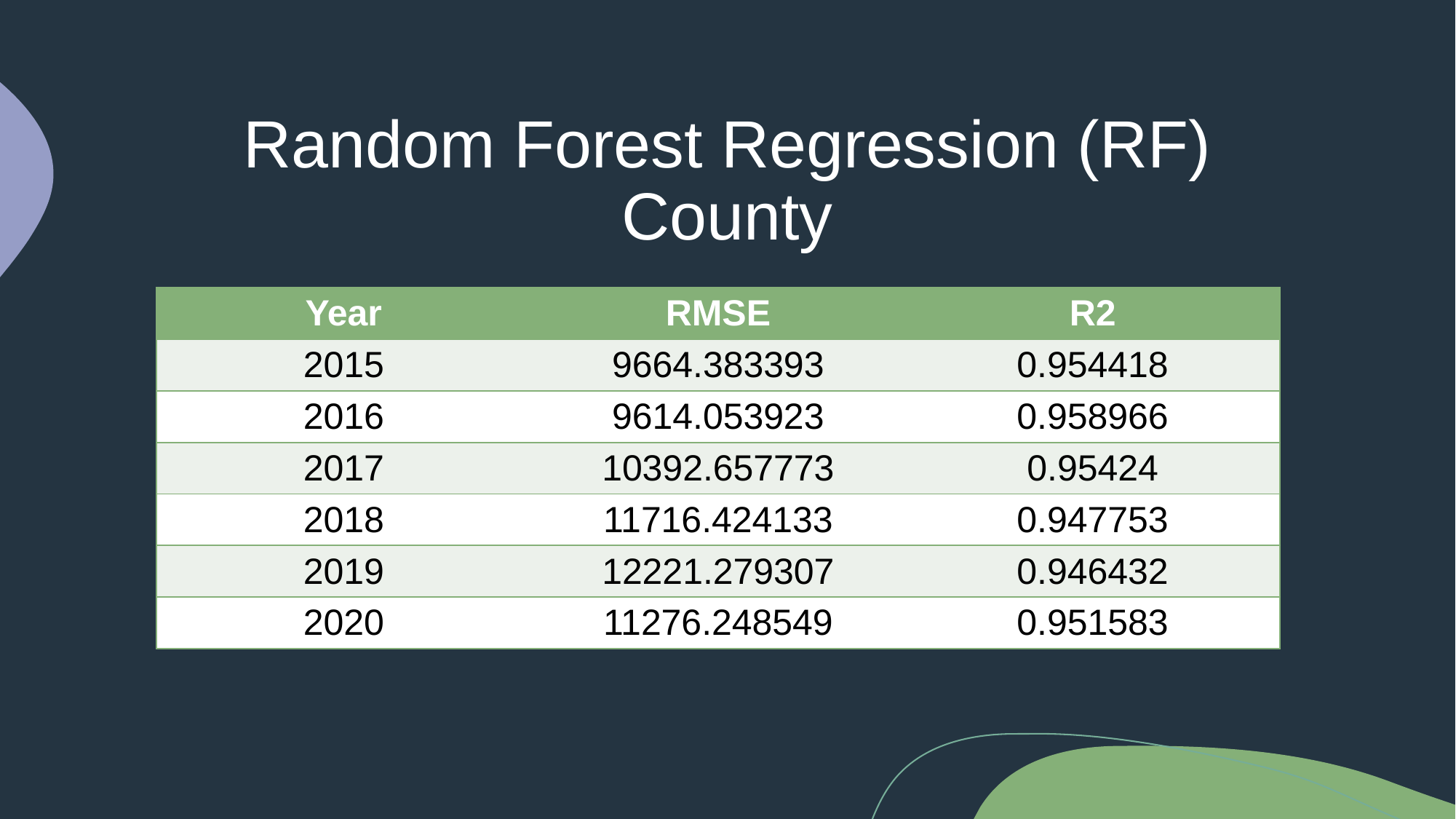

# Random Forest Regression (RF)
County
| Year​ | RMSE​ | R2​ |
| --- | --- | --- |
| 2015​ | ​9664.383393 | 0.954418​ |
| 2016​ | ​9614.053923 | 0.958966​ |
| 2017​ | ​10392.657773 | 0.95424​ |
| 2018​ | ​11716.424133 | 0.947753​ |
| 2019​ | ​12221.279307 | 0.946432​ |
| 2020​ | ​11276.248549 | 0.951583​ |